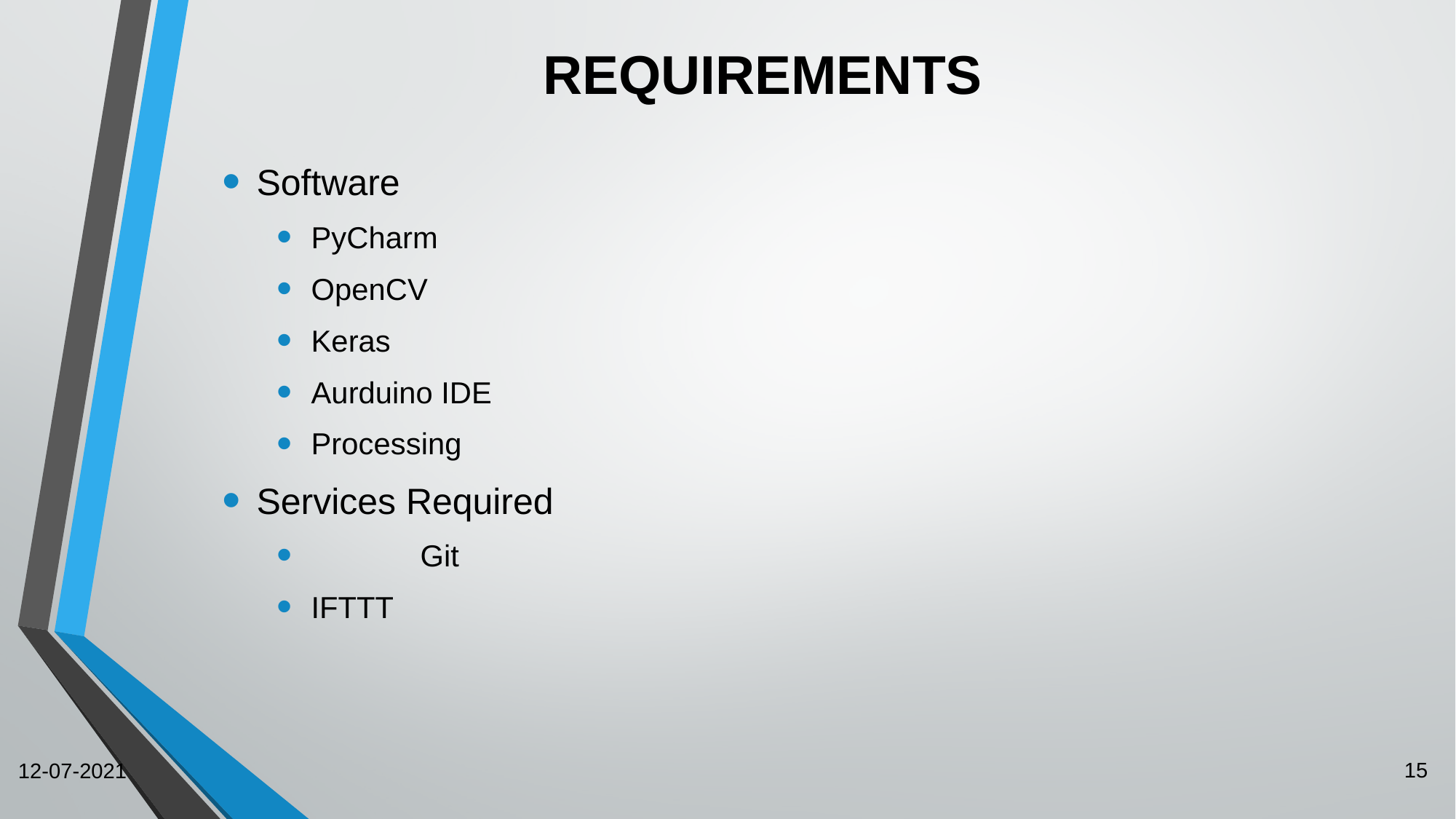

# REQUIREMENTS
Software
PyCharm
OpenCV
Keras
Aurduino IDE
Processing
Services Required
	Git
IFTTT

12-07-2021
15